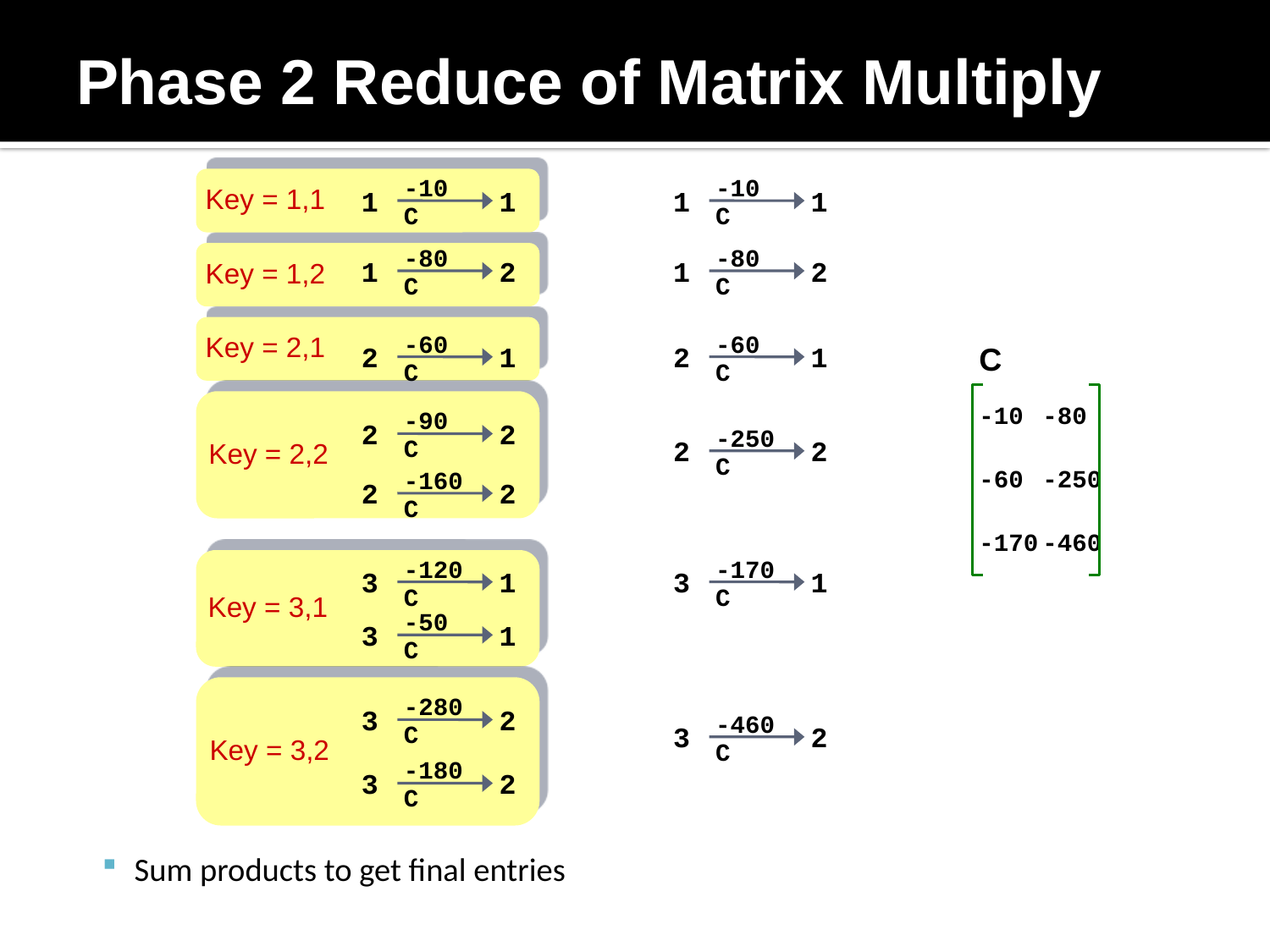

# Phase 2 Reduce of Matrix Multiply
-10
1
1
C

Key = 1,1
-80
1
2
C

Key = 1,2
Key = 2,1
-60
2
1
C

Key = 2,2
-90
2
2
C

-160
2
2
C

-120
3
1
C

Key = 3,1
-50
3
1
C

Key = 3,2
-280
3
2
C

-180
3
2
C

-10
1
1
C

-80
1
2
C

-60
2
1
C

C
-10

-80

-60
-250
-170
-460
-250
2
2
C

-170
3
1
C

-460
3
2
C

Sum products to get final entries